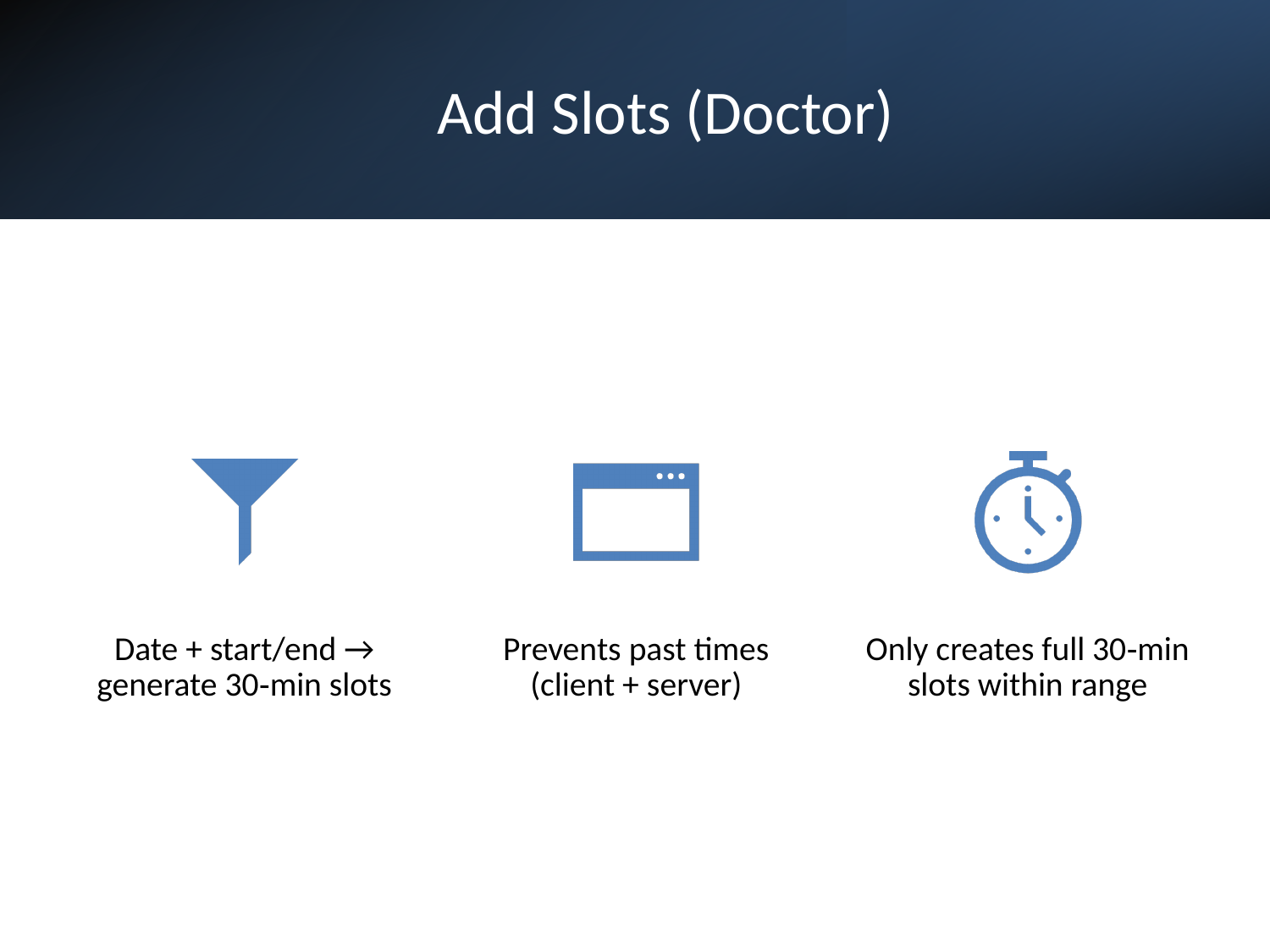

# Add Slots (Doctor)
Date + start/end → generate 30‑min slots
Prevents past times (client + server)
Only creates full 30‑min slots within range